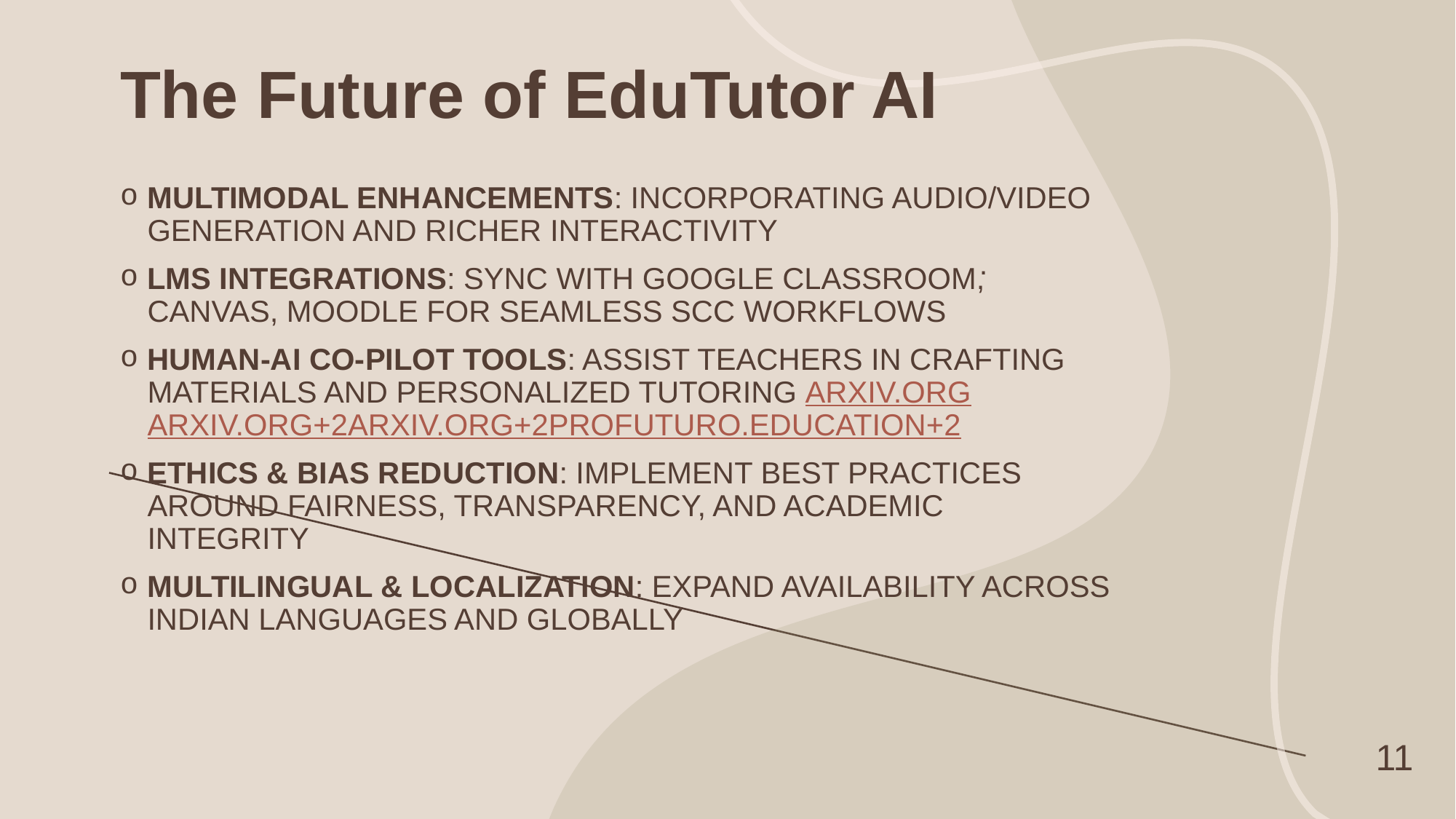

# The Future of EduTutor AI
Multimodal Enhancements: Incorporating audio/video generation and richer interactivity
LMS Integrations: Sync with Google Classroom, Canvas, Moodle for seamless SCC workflows
Human-AI Co-pilot Tools: Assist teachers in crafting materials and personalized tutoring arxiv.orgarxiv.org+2arxiv.org+2profuturo.education+2
Ethics & Bias Reduction: Implement best practices around fairness, transparency, and academic integrity
Multilingual & Localization: Expand availability across Indian languages and globally

.
11